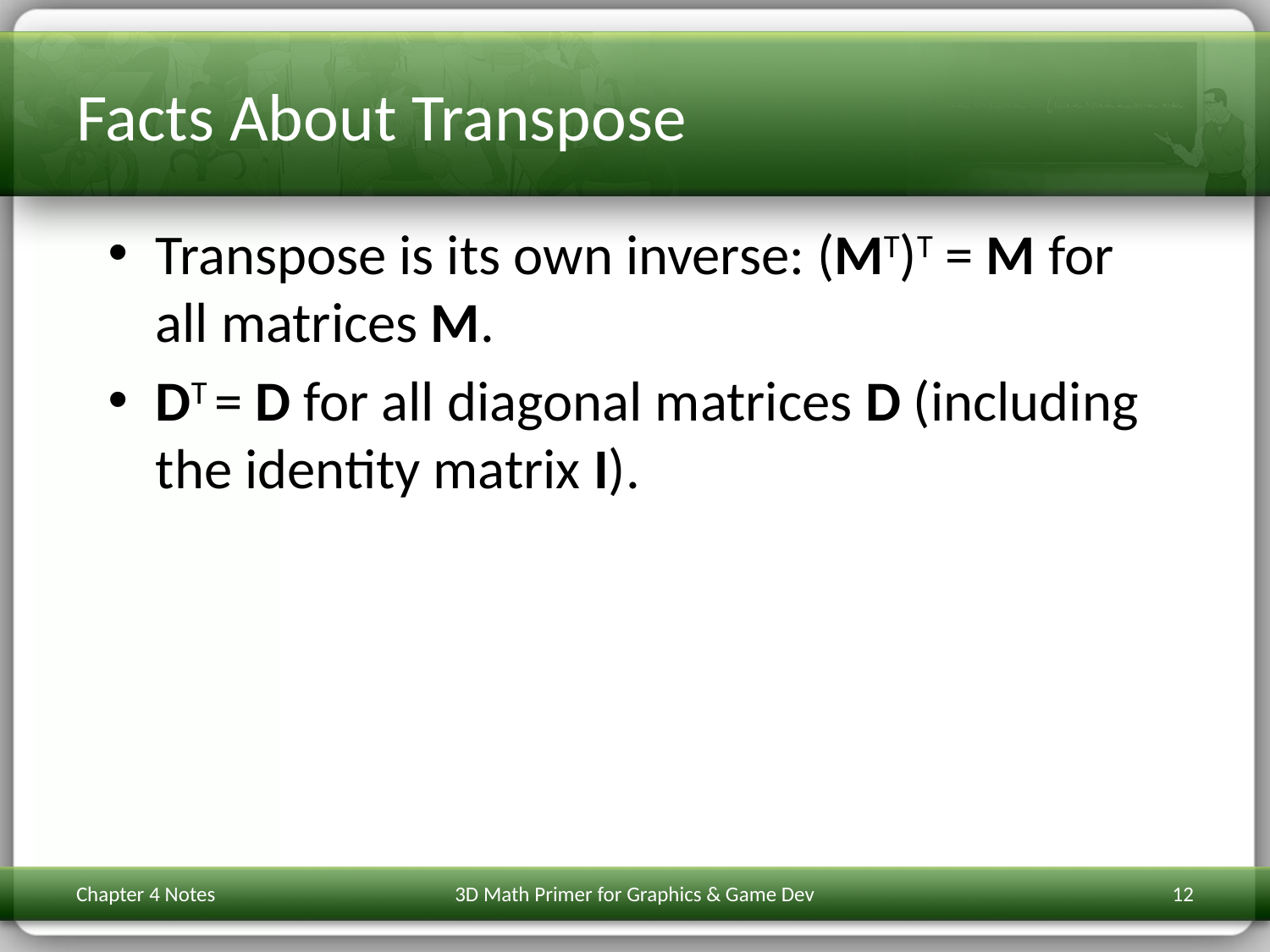

# Facts About Transpose
Transpose is its own inverse: (MT)T = M for all matrices M.
DT = D for all diagonal matrices D (including the identity matrix I).
Chapter 4 Notes
3D Math Primer for Graphics & Game Dev
12